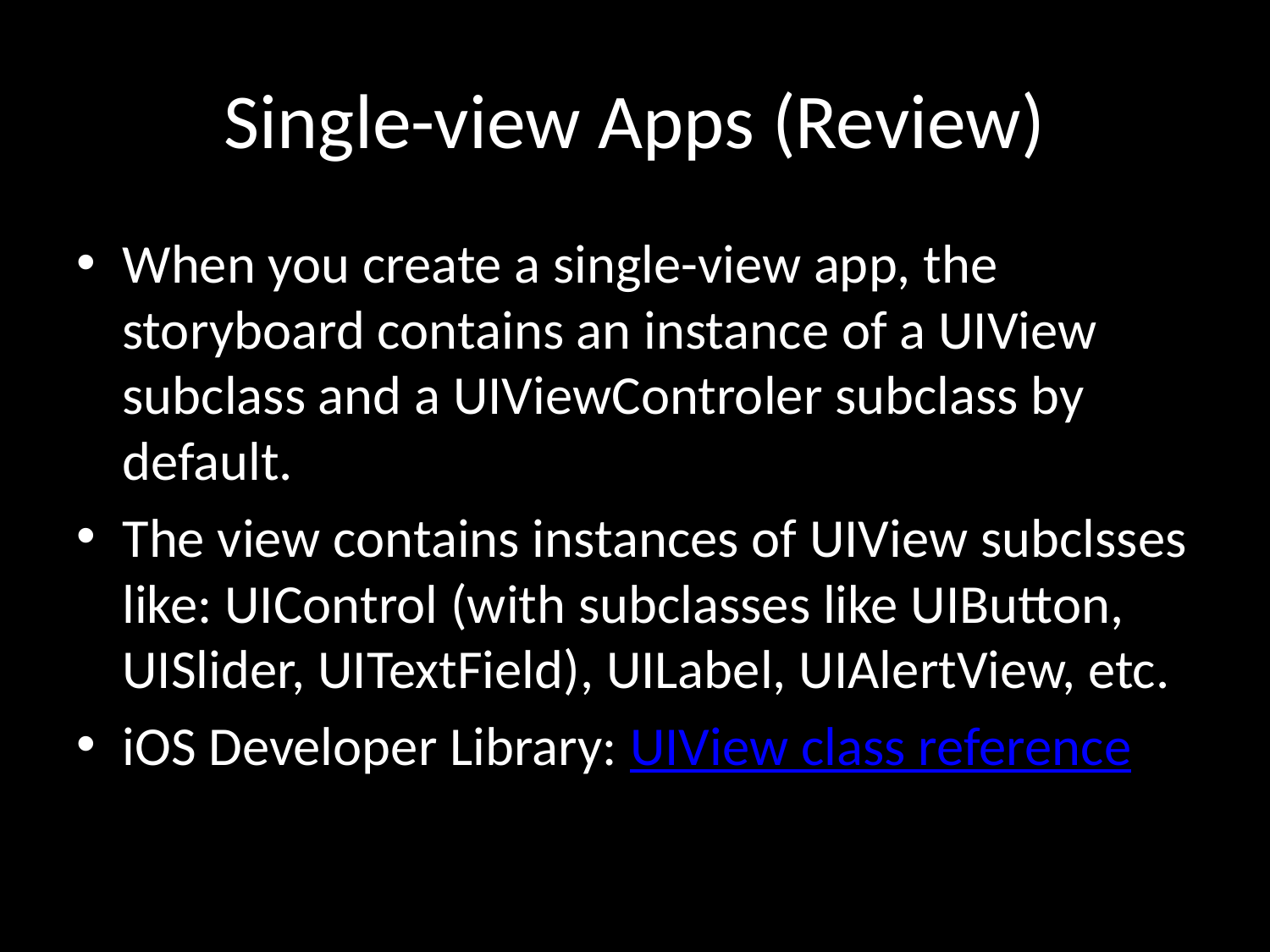

# Single-view Apps (Review)
When you create a single-view app, the storyboard contains an instance of a UIView subclass and a UIViewControler subclass by default.
The view contains instances of UIView subclsses like: UIControl (with subclasses like UIButton, UISlider, UITextField), UILabel, UIAlertView, etc.
iOS Developer Library: UIView class reference